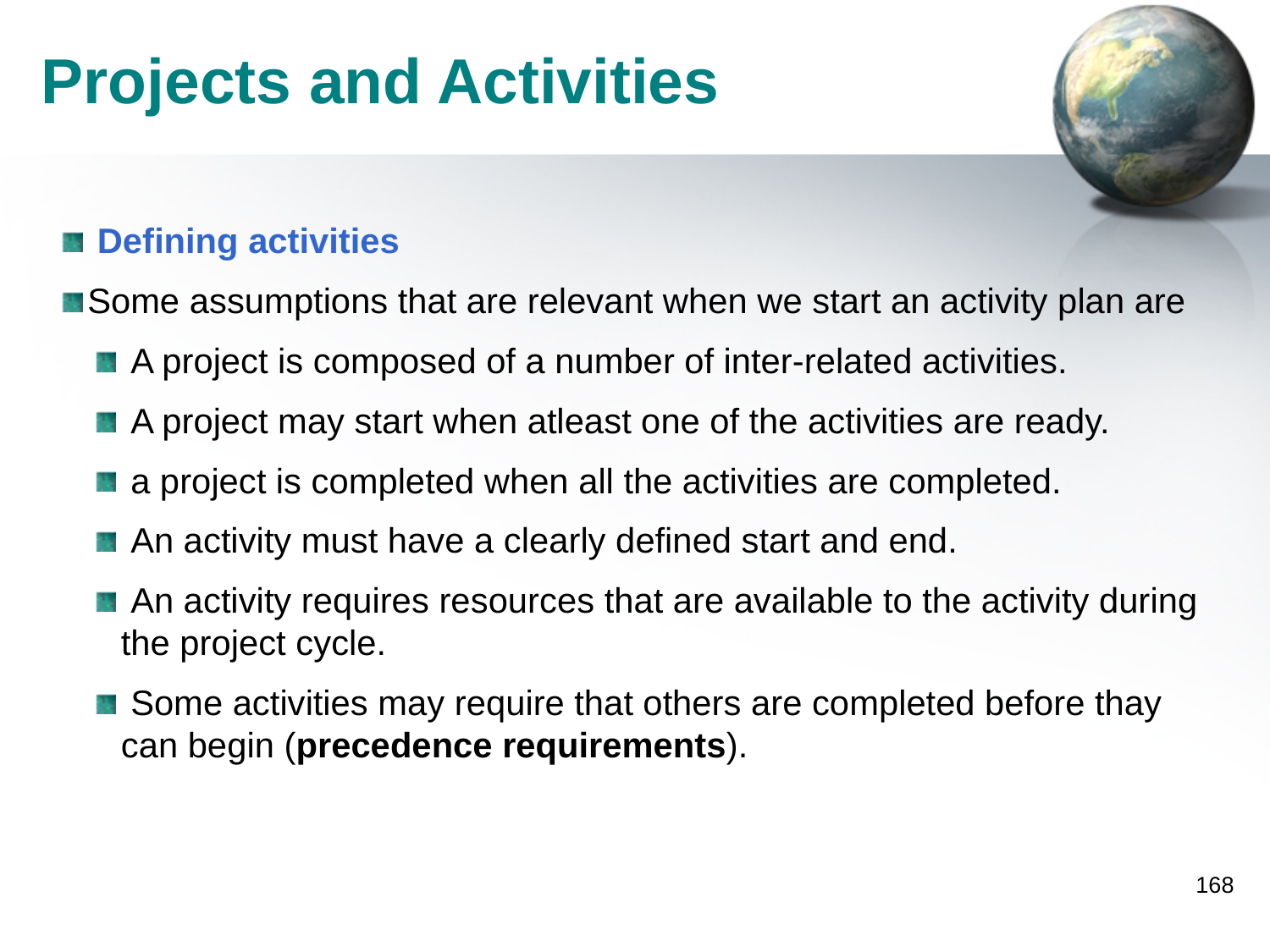

Projects and Activities
 Defining activities
Some assumptions that are relevant when we start an activity plan are
 A project is composed of a number of inter-related activities.
 A project may start when atleast one of the activities are ready.
 a project is completed when all the activities are completed.
 An activity must have a clearly defined start and end.
 An activity requires resources that are available to the activity during the project cycle.
 Some activities may require that others are completed before thay can begin (precedence requirements).
168